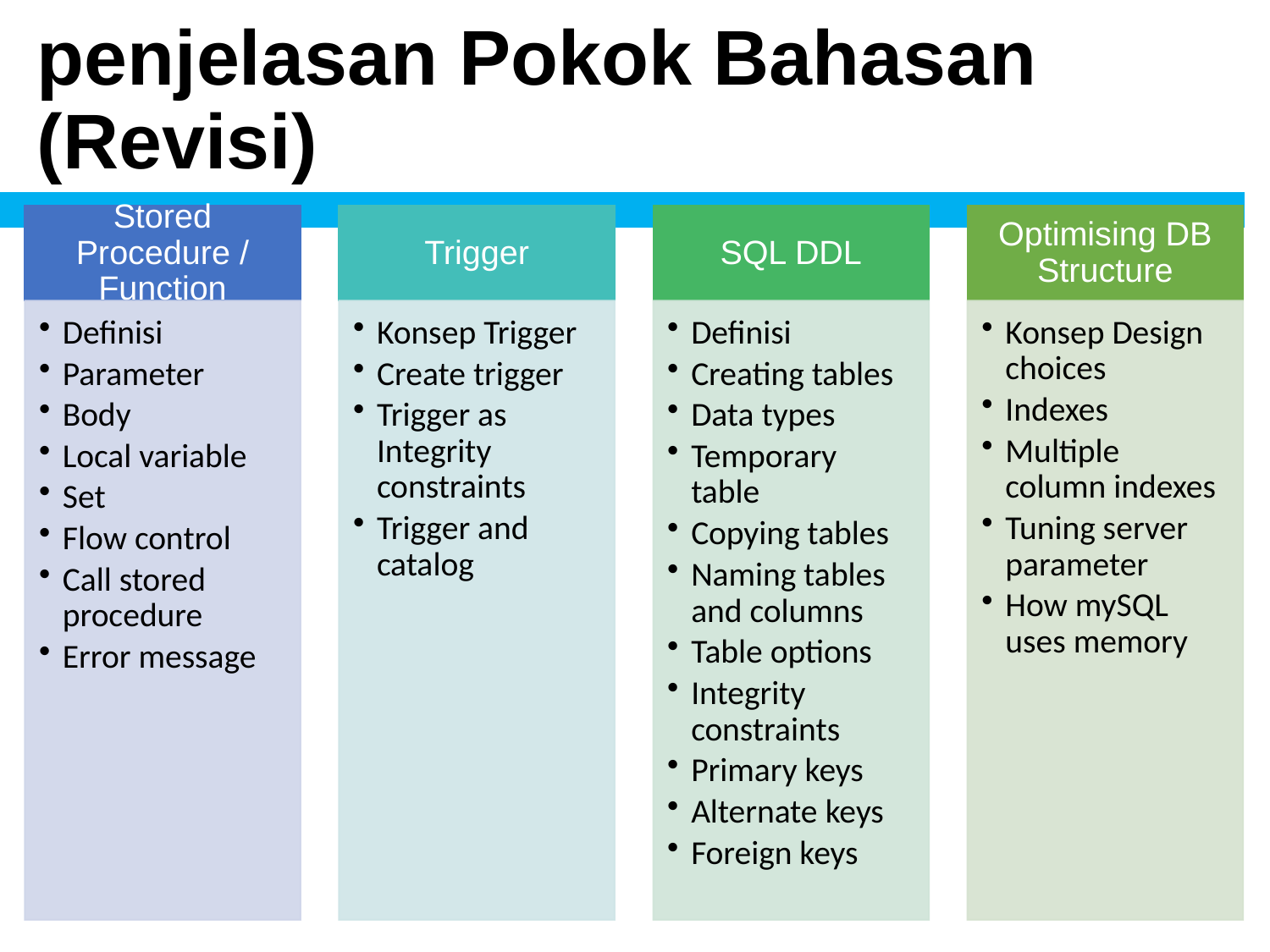

# penjelasan Pokok Bahasan (Revisi)
Stored Procedure / Function
Definisi
Parameter
Body
Local variable
Set
Flow control
Call stored procedure
Error message
Trigger
Konsep Trigger
Create trigger
Trigger as Integrity constraints
Trigger and catalog
SQL DDL
Definisi
Creating tables
Data types
Temporary table
Copying tables
Naming tables and columns
Table options
Integrity constraints
Primary keys
Alternate keys
Foreign keys
Optimising DB Structure
Konsep Design choices
Indexes
Multiple column indexes
Tuning server parameter
How mySQL uses memory